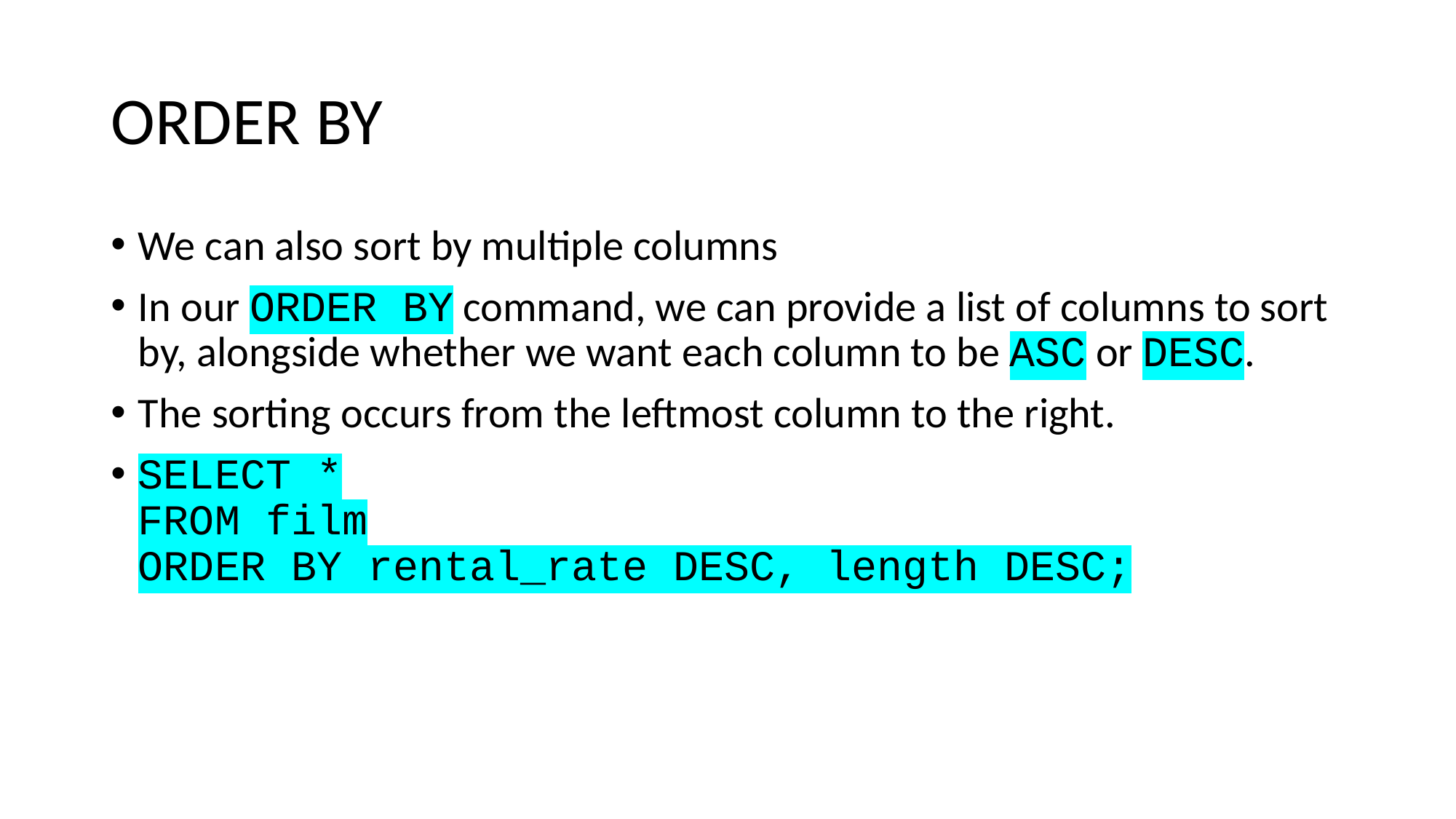

# ORDER BY
We can also sort by multiple columns
In our ORDER BY command, we can provide a list of columns to sort by, alongside whether we want each column to be ASC or DESC.
The sorting occurs from the leftmost column to the right.
SELECT *
FROM film
ORDER BY rental_rate DESC, length DESC;